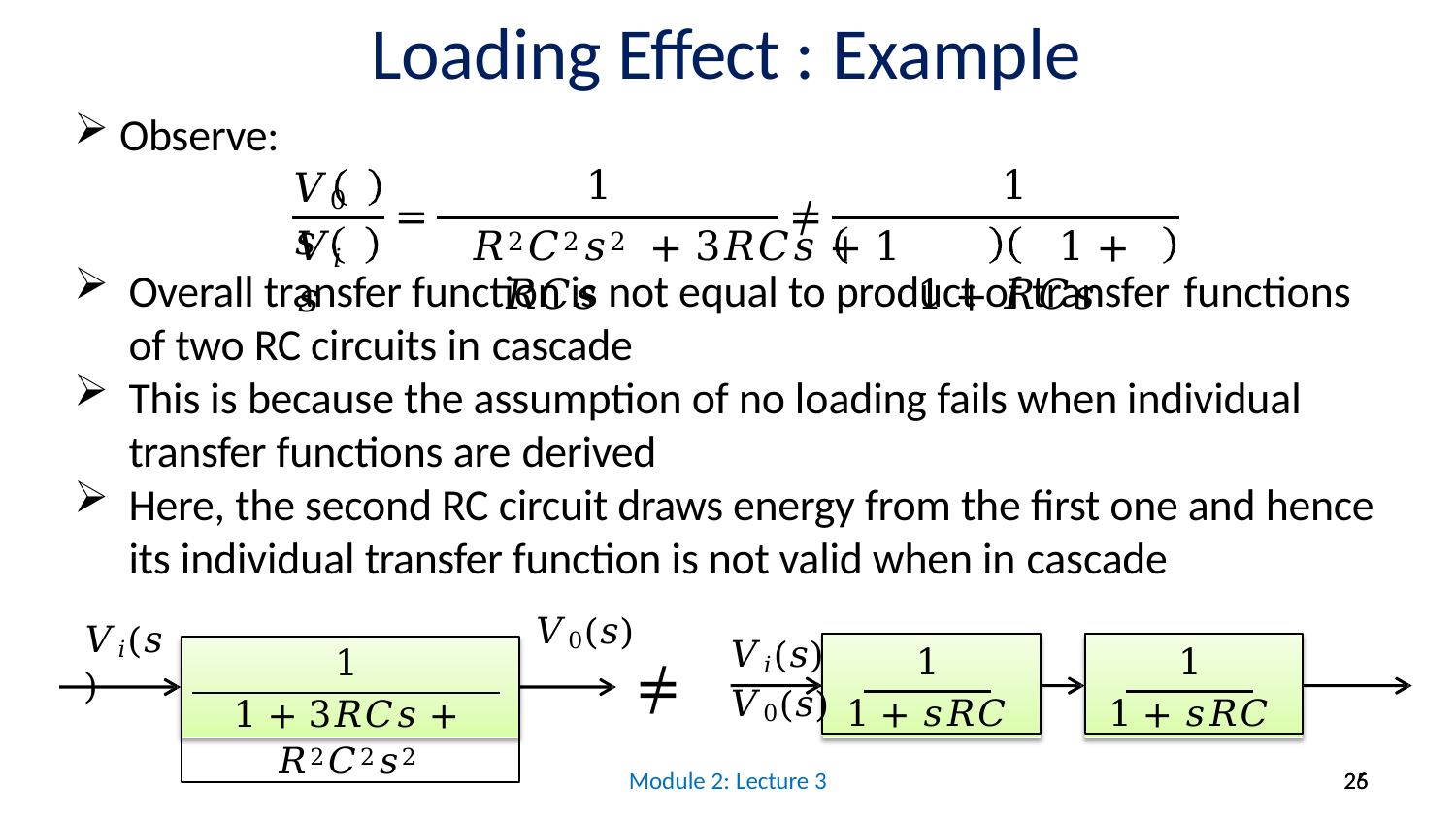

# Loading Effect : Example
Observe:
1	1
𝑅2𝐶2𝑠2  + 3𝑅𝐶𝑠 + 1	1 + 𝑅𝐶𝑠	1 + 𝑅𝐶𝑠
𝑉0 𝑠

=
≠
𝑉𝑖 𝑠

Overall transfer function is not equal to product of transfer functions
of two RC circuits in cascade
This is because the assumption of no loading fails when individual  transfer functions are derived
Here, the second RC circuit draws energy from the first one and hence  its individual transfer function is not valid when in cascade
𝑉𝑖(𝑠)
𝑉0(𝑠)
≠
𝑉𝑖(𝑠)	𝑉0(𝑠)

1
1 + 𝑠𝑅𝐶

1
1 + 𝑠𝑅𝐶

1
1 + 3𝑅𝐶𝑠 + 𝑅2𝐶2𝑠2

Module 2: Lecture 3
26
25